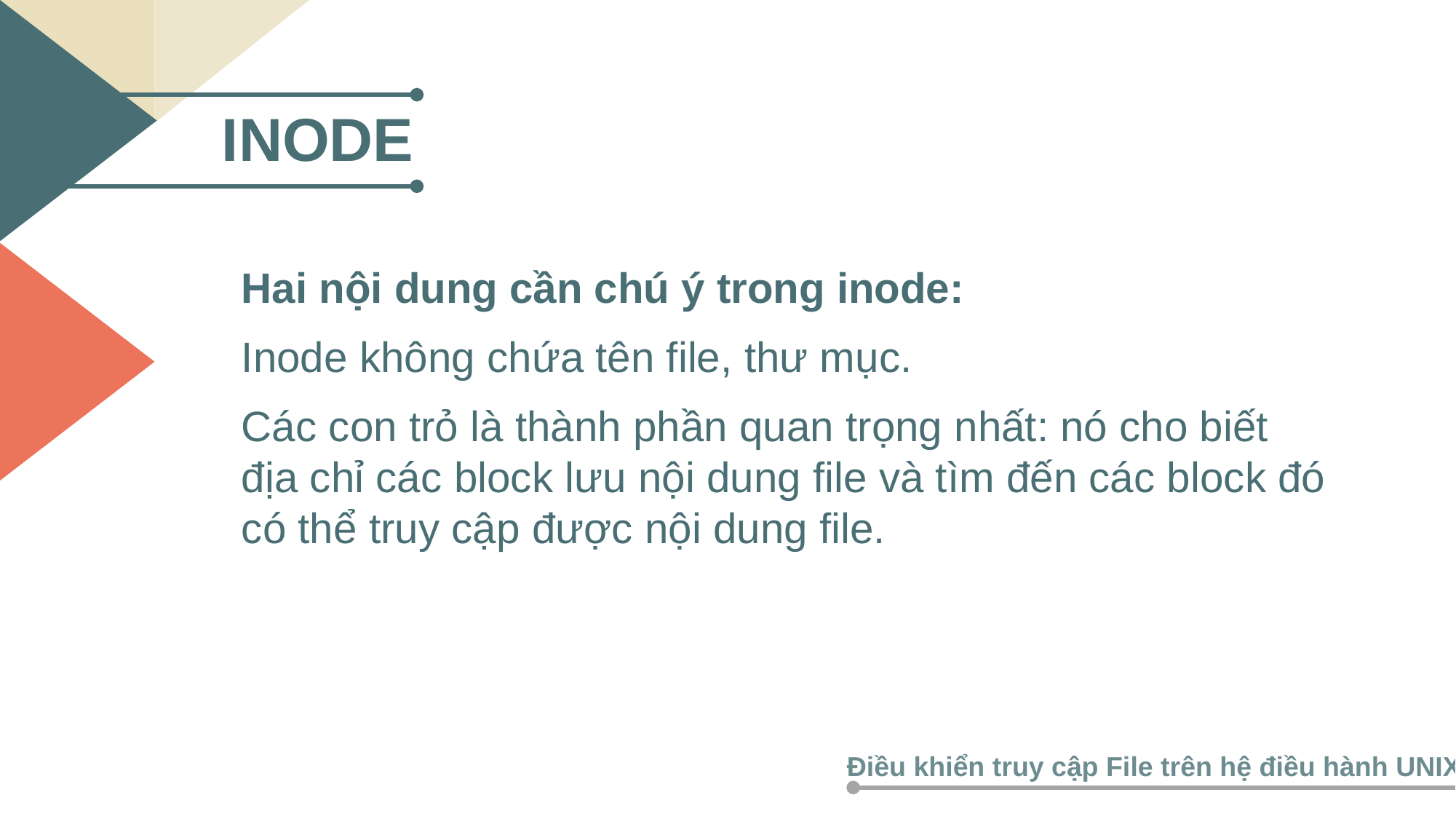

INODE

Hai nội dung cần chú ý trong inode:
Inode không chứa tên file, thư mục.
Các con trỏ là thành phần quan trọng nhất: nó cho biết địa chỉ các block lưu nội dung file và tìm đến các block đó có thể truy cập được nội dung file.
Điều khiển truy cập File trên hệ điều hành UNIX